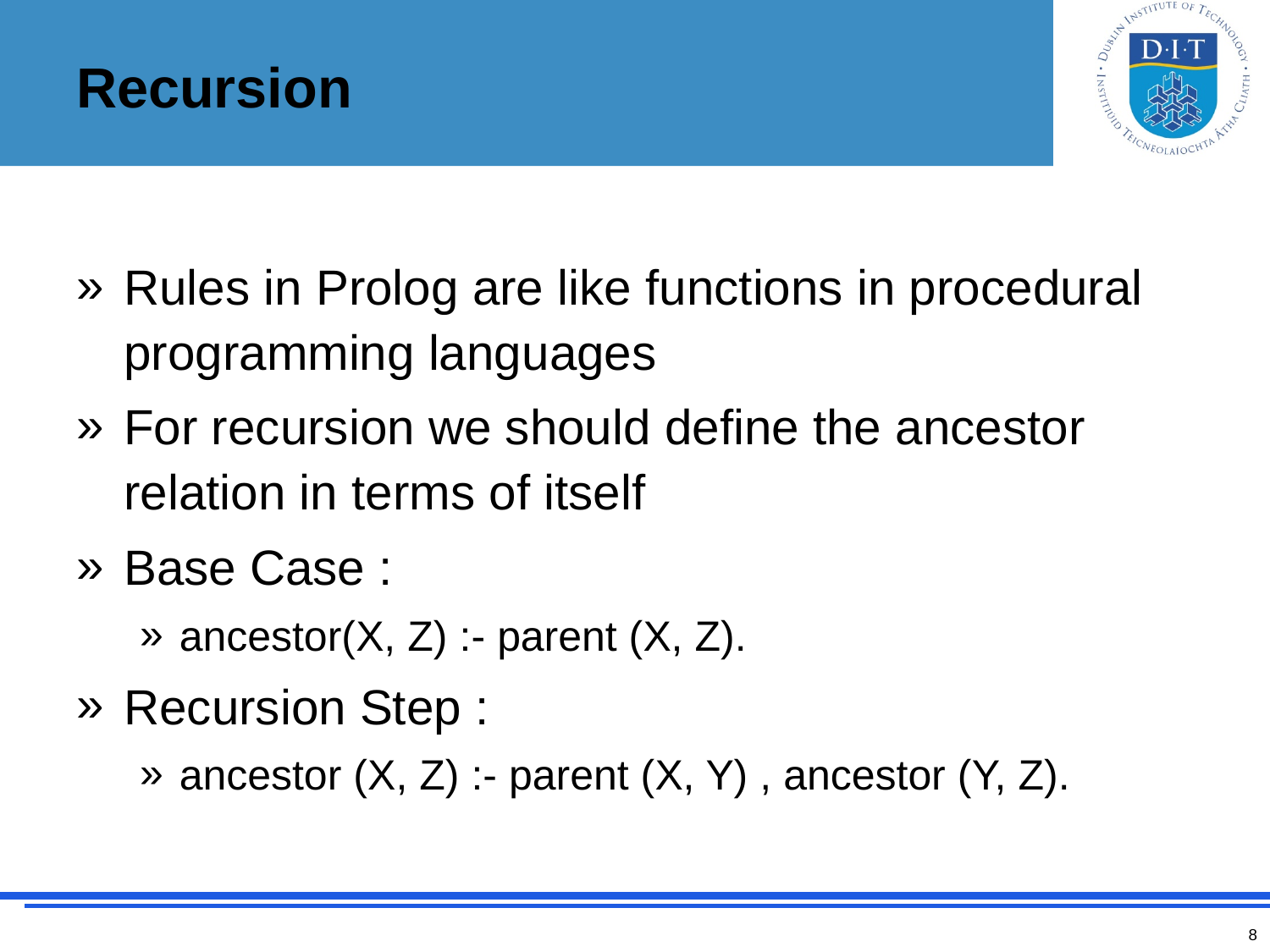

# Recursion
Rules in Prolog are like functions in procedural programming languages
For recursion we should define the ancestor relation in terms of itself
Base Case :
ancestor(X, Z) :- parent (X, Z).
Recursion Step :
ancestor (X, Z) :- parent (X, Y) , ancestor (Y, Z).
8